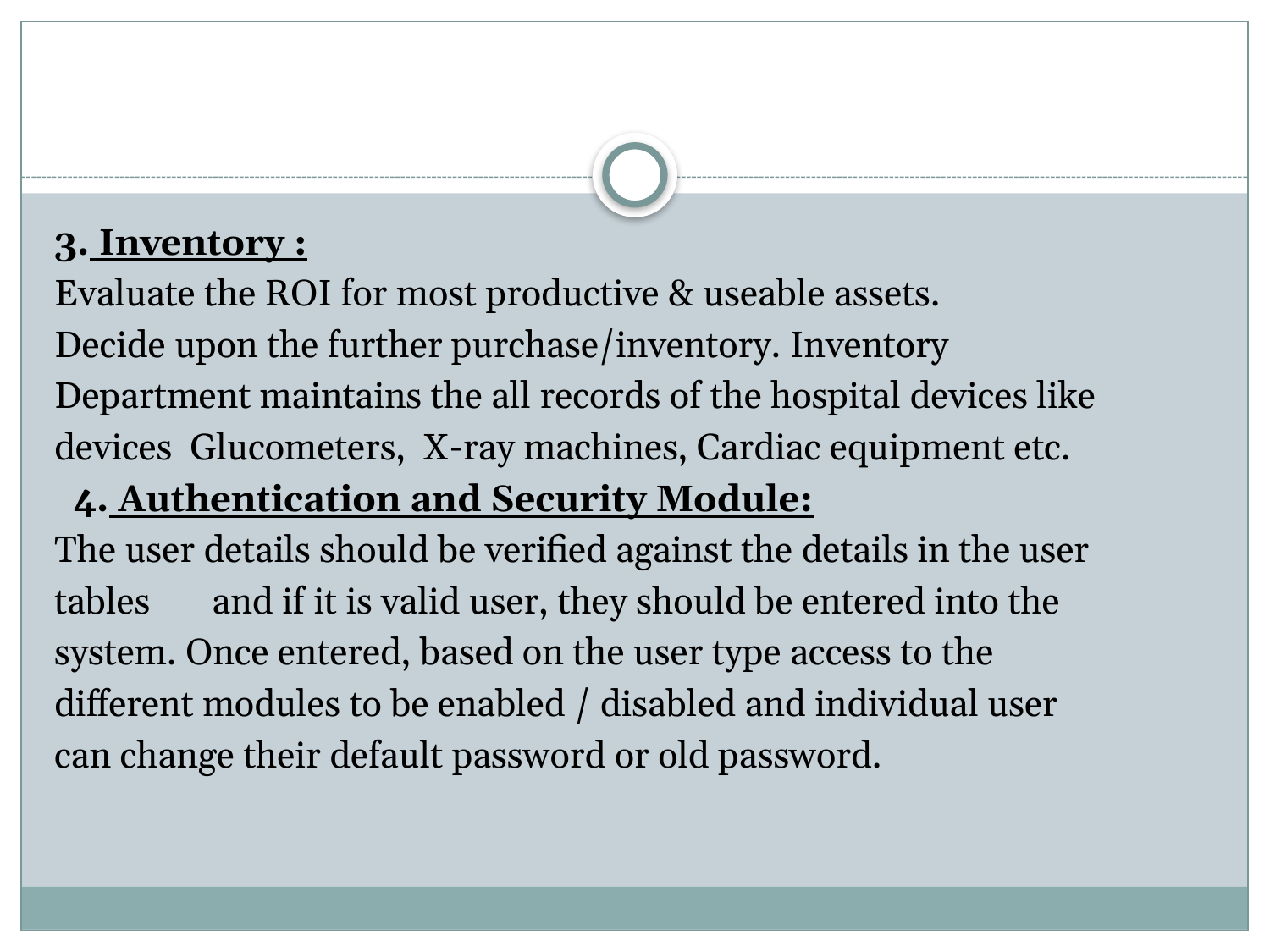

#
3. Inventory :
Evaluate the ROI for most productive & useable assets.
Decide upon the further purchase/inventory. Inventory
Department maintains the all records of the hospital devices like
devices  Glucometers,  X-ray machines, Cardiac equipment etc.
  4. Authentication and Security Module:
The user details should be verified against the details in the user
tables       and if it is valid user, they should be entered into the
system. Once entered, based on the user type access to the
different modules to be enabled / disabled and individual user
can change their default password or old password.